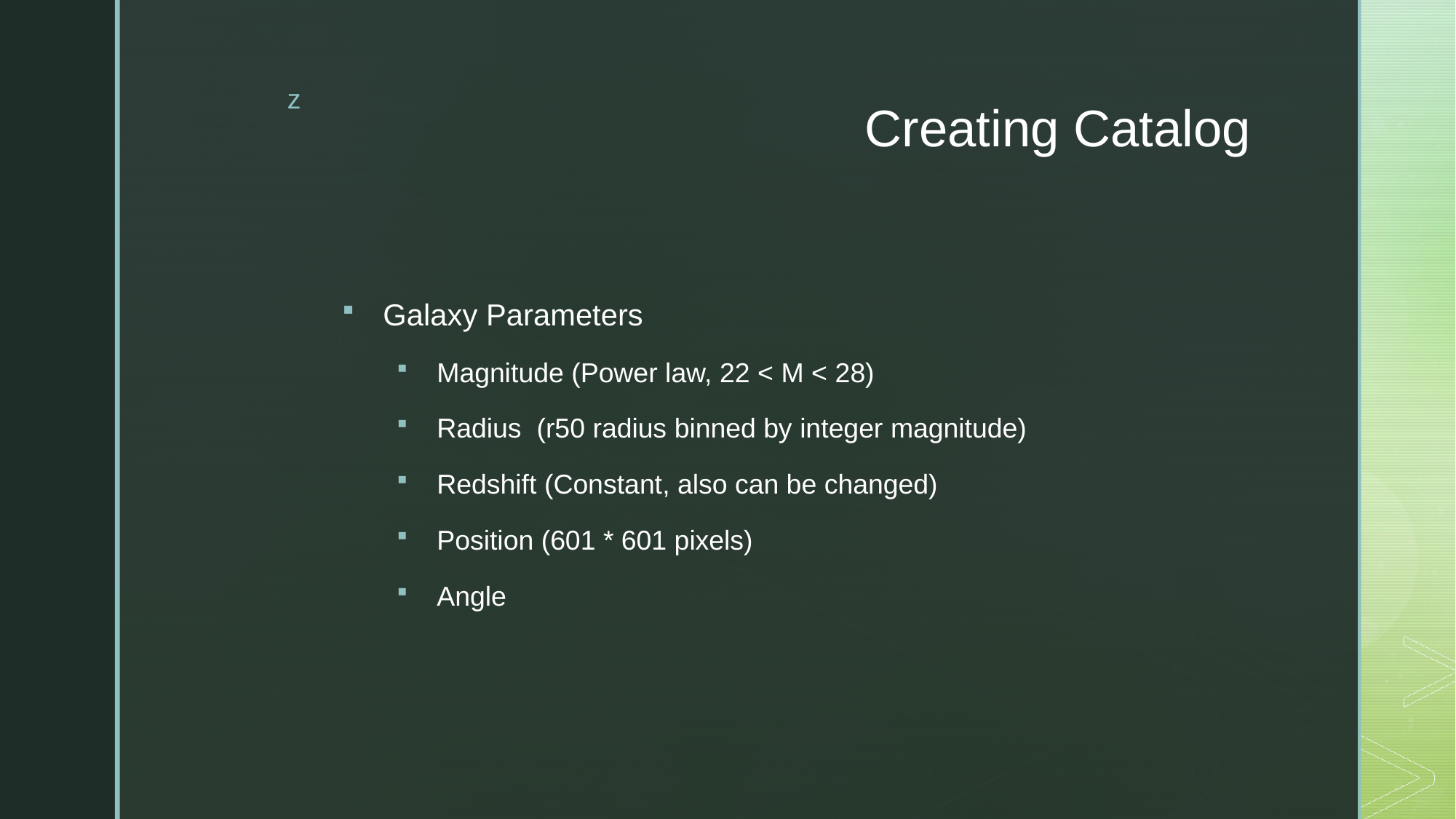

# Creating Catalog
Galaxy Parameters
Magnitude (Power law, 22 < M < 28)
Radius  (r50 radius binned by integer magnitude)
Redshift (Constant, also can be changed)
Position (601 * 601 pixels)
Angle